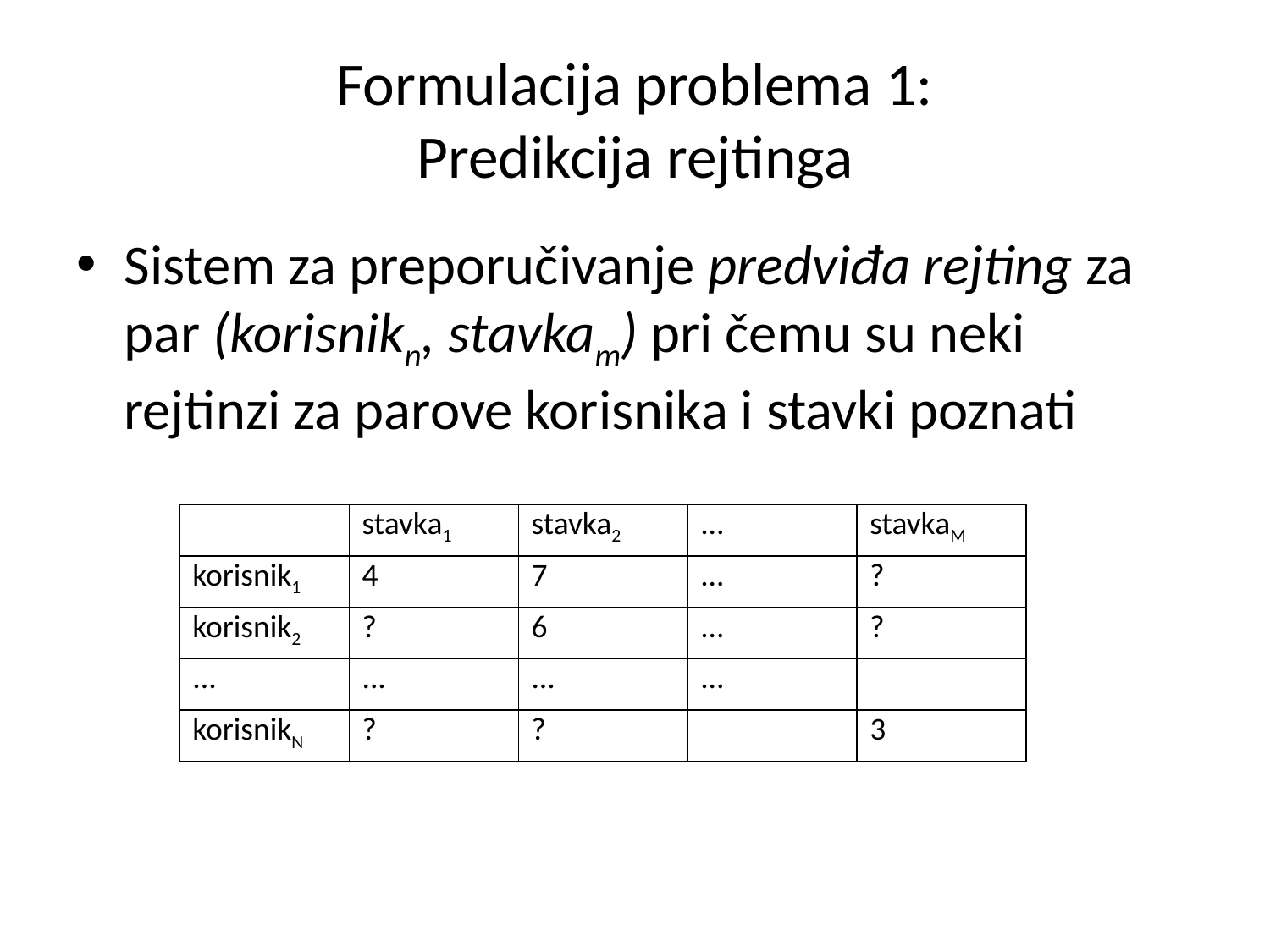

# Formulacija problema 1: Predikcija rejtinga
Sistem za preporučivanje predviđa rejting za par (korisnikn, stavkam) pri čemu su neki rejtinzi za parove korisnika i stavki poznati

|  | stavka1 | stavka2 | ... | stavkaM |
| --- | --- | --- | --- | --- |
| korisnik1 | 4 | 7 | ... | ? |
| korisnik2 | ? | 6 | ... | ? |
| ... | ... | ... | ... |  |
| korisnikN | ? | ? |  | 3 |